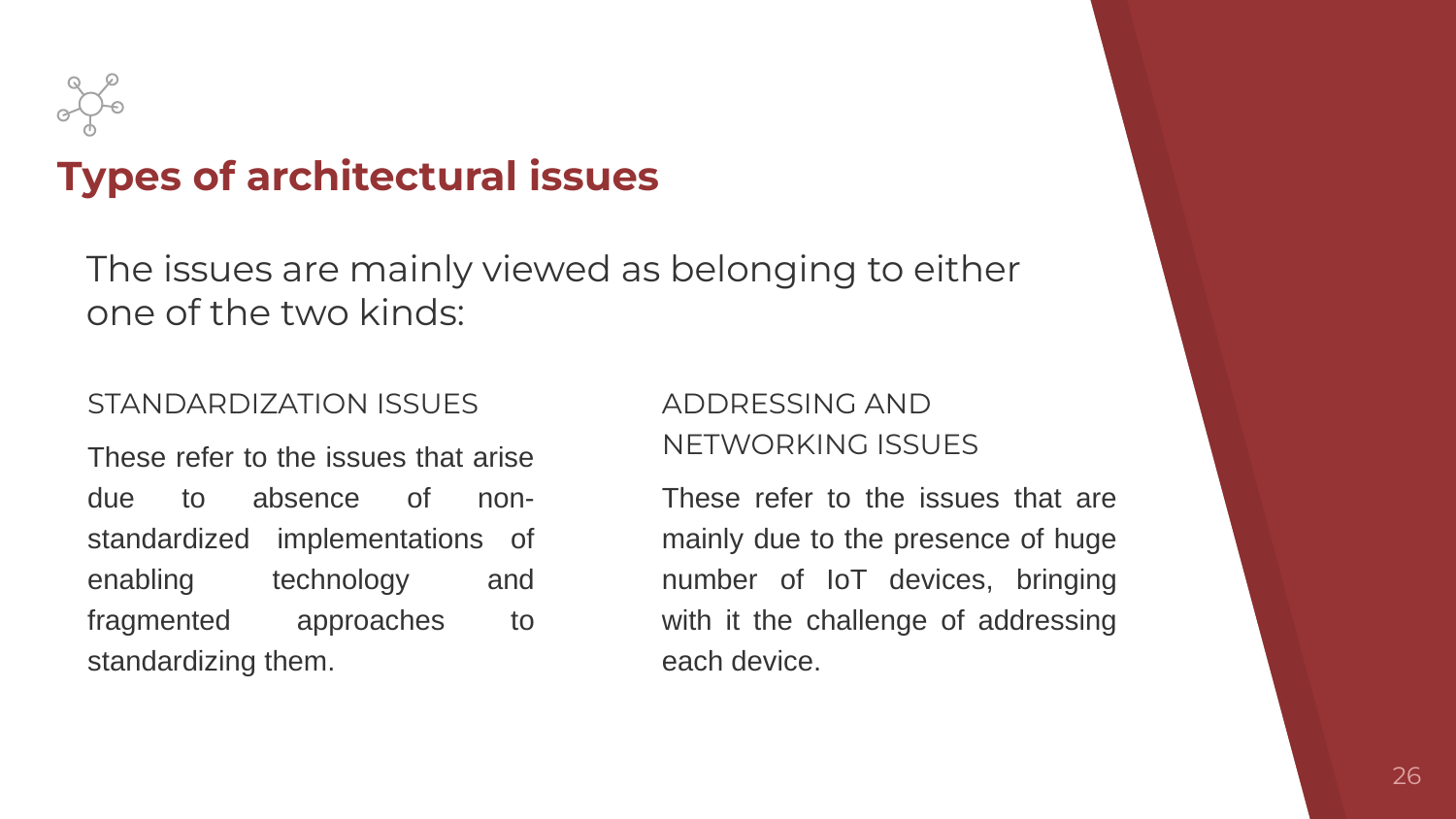

# Types of architectural issues
The issues are mainly viewed as belonging to either one of the two kinds:
ADDRESSING AND NETWORKING ISSUES
These refer to the issues that are mainly due to the presence of huge number of IoT devices, bringing with it the challenge of addressing each device.
STANDARDIZATION ISSUES
These refer to the issues that arise due to absence of non-standardized implementations of enabling technology and fragmented approaches to standardizing them.

26